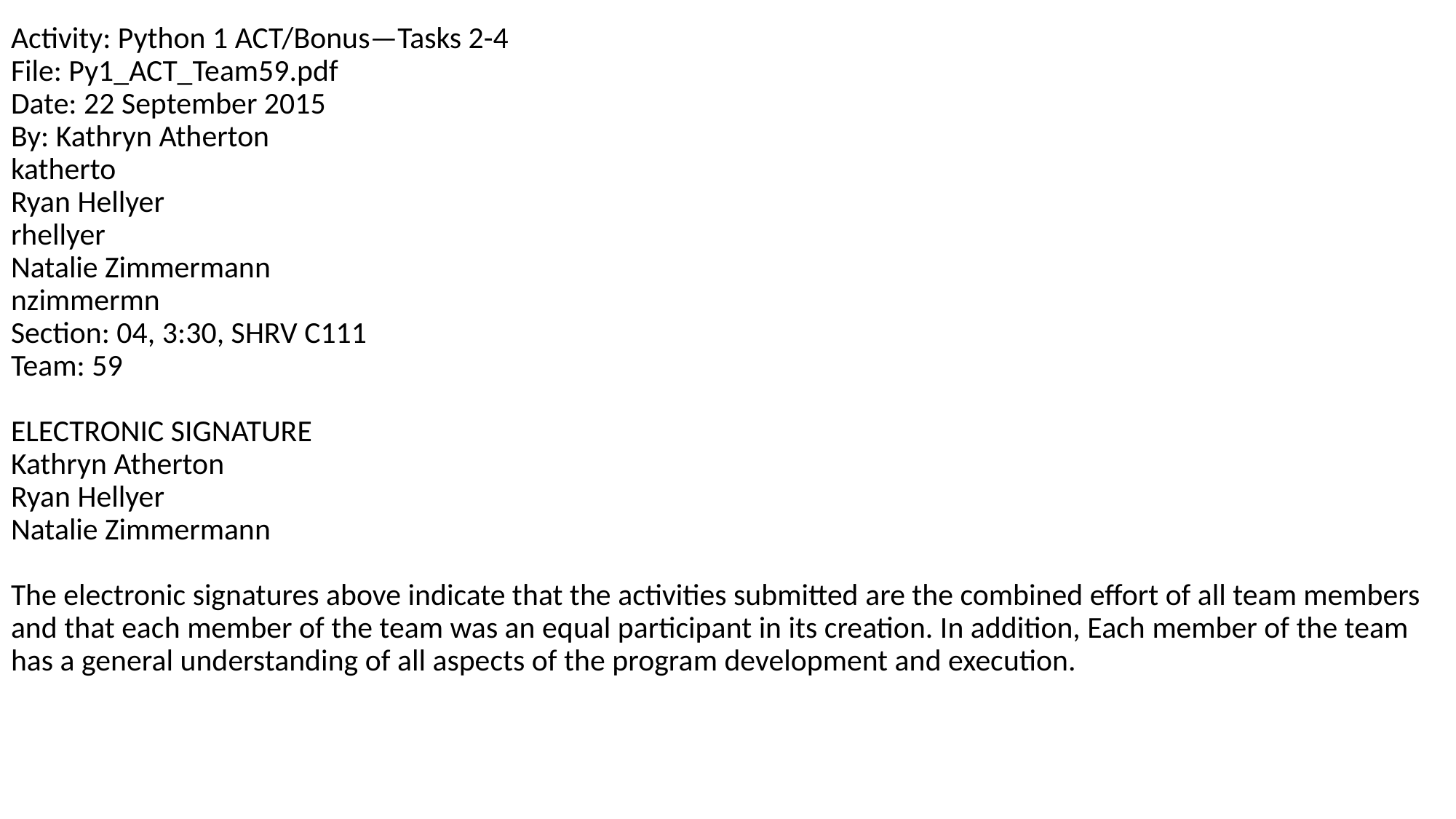

# Activity: Python 1 ACT/Bonus—Tasks 2-4 File: Py1_ACT_Team59.pdf Date: 22 September 2015 By: Kathryn Atherton katherto Ryan Hellyer rhellyer Natalie Zimmermann nzimmermn Section: 04, 3:30, SHRV C111 Team: 59 ELECTRONIC SIGNATURE Kathryn Atherton Ryan Hellyer Natalie Zimmermann The electronic signatures above indicate that the activities submitted are the combined effort of all team members and that each member of the team was an equal participant in its creation. In addition, Each member of the team has a general understanding of all aspects of the program development and execution.